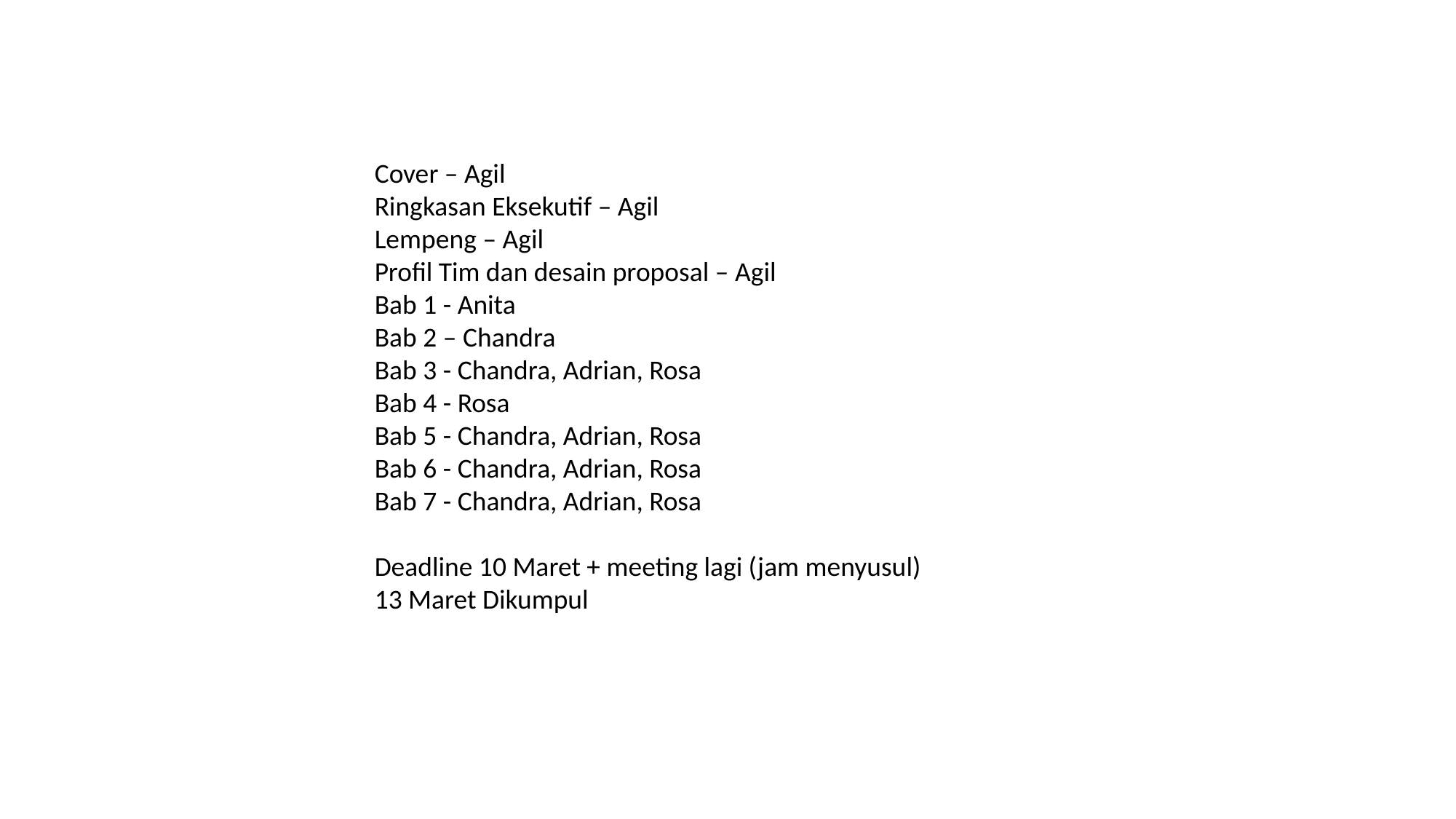

Cover – Agil
Ringkasan Eksekutif – Agil
Lempeng – Agil
Profil Tim dan desain proposal – Agil
Bab 1 - Anita
Bab 2 – Chandra
Bab 3 - Chandra, Adrian, Rosa
Bab 4 - Rosa
Bab 5 - Chandra, Adrian, Rosa
Bab 6 - Chandra, Adrian, Rosa
Bab 7 - Chandra, Adrian, Rosa

Deadline 10 Maret + meeting lagi (jam menyusul)
13 Maret Dikumpul